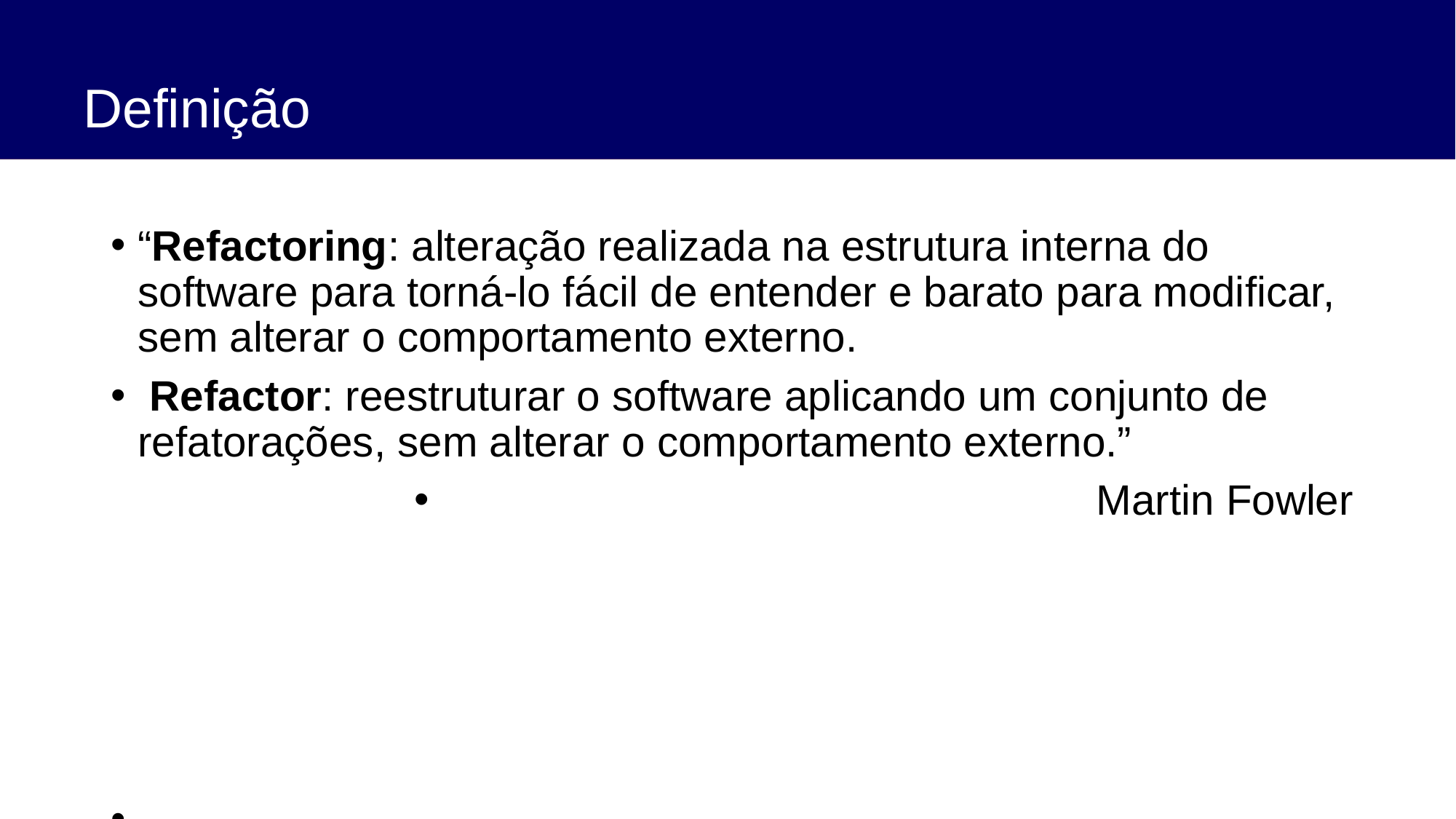

# Definição
“Refactoring: alteração realizada na estrutura interna do software para torná-lo fácil de entender e barato para modificar, sem alterar o comportamento externo.
 Refactor: reestruturar o software aplicando um conjunto de refatorações, sem alterar o comportamento externo.”
	 					Martin Fowler